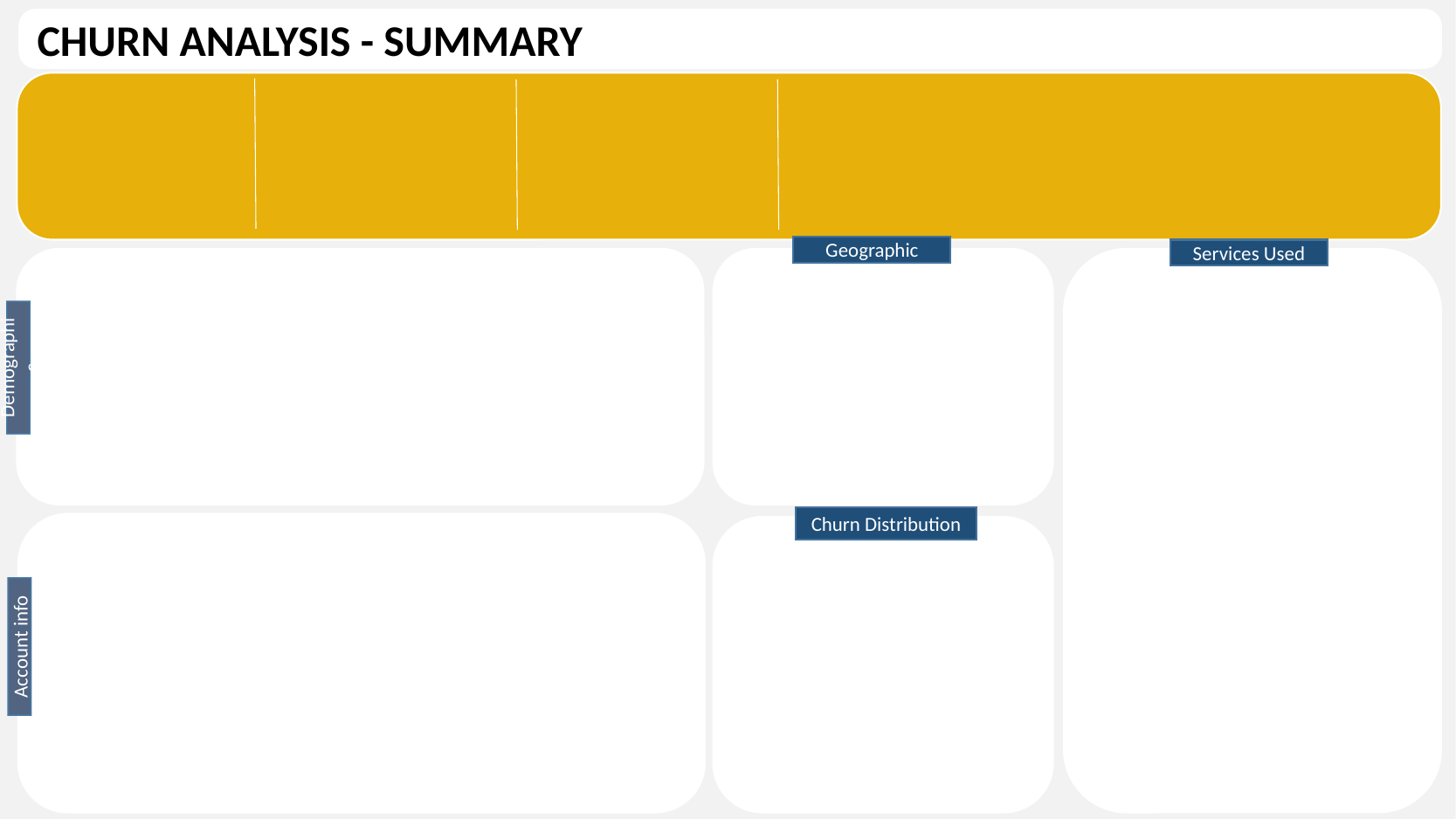

CHURN ANALYSIS - SUMMARY

Geographic
Services Used

Demographic
Churn Distribution

Account info